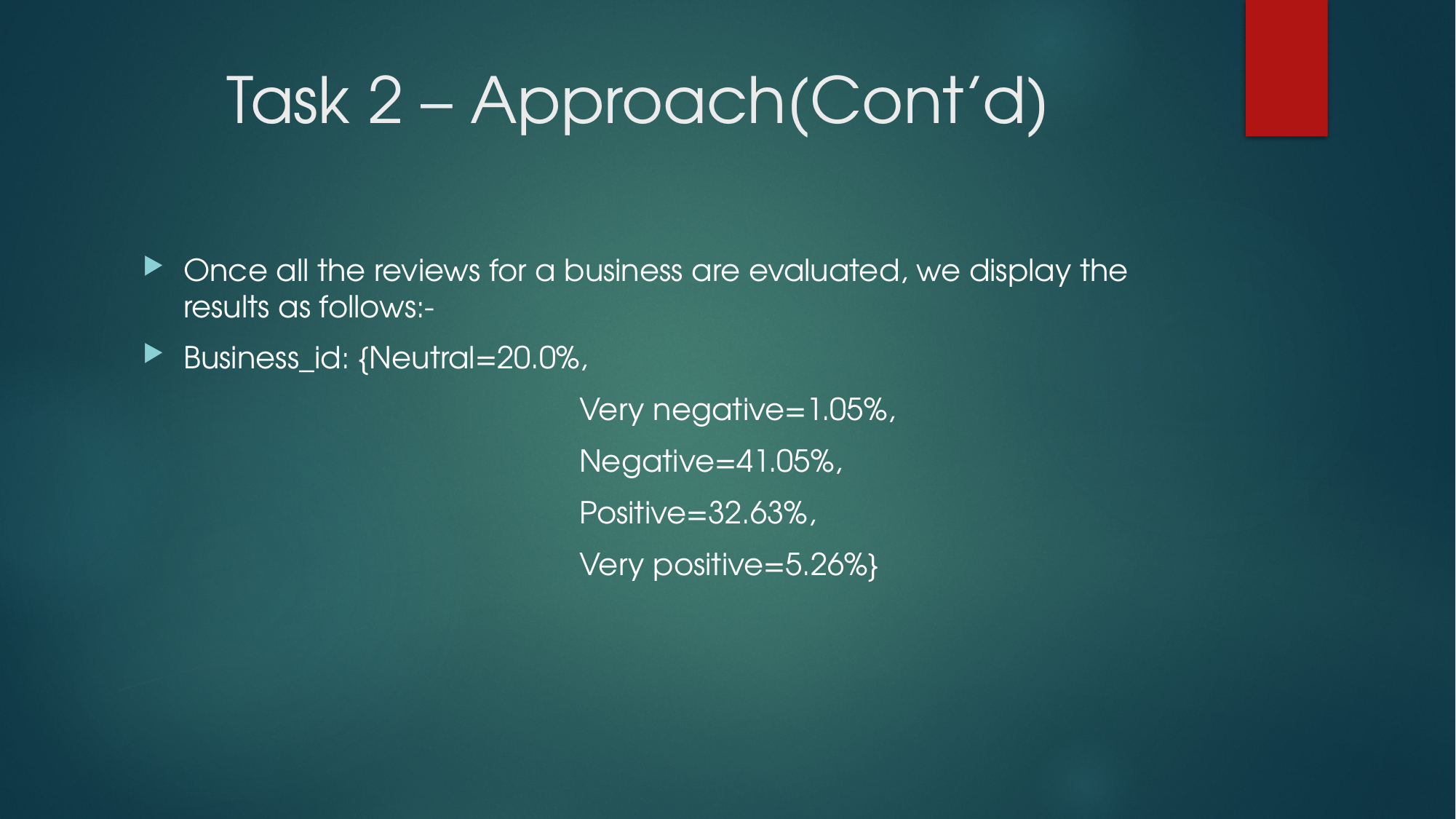

# Task 2 – Approach(Cont’d)
Once all the reviews for a business are evaluated, we display the results as follows:-
Business_id: {Neutral=20.0%,
				Very negative=1.05%,
				Negative=41.05%,
				Positive=32.63%,
				Very positive=5.26%}